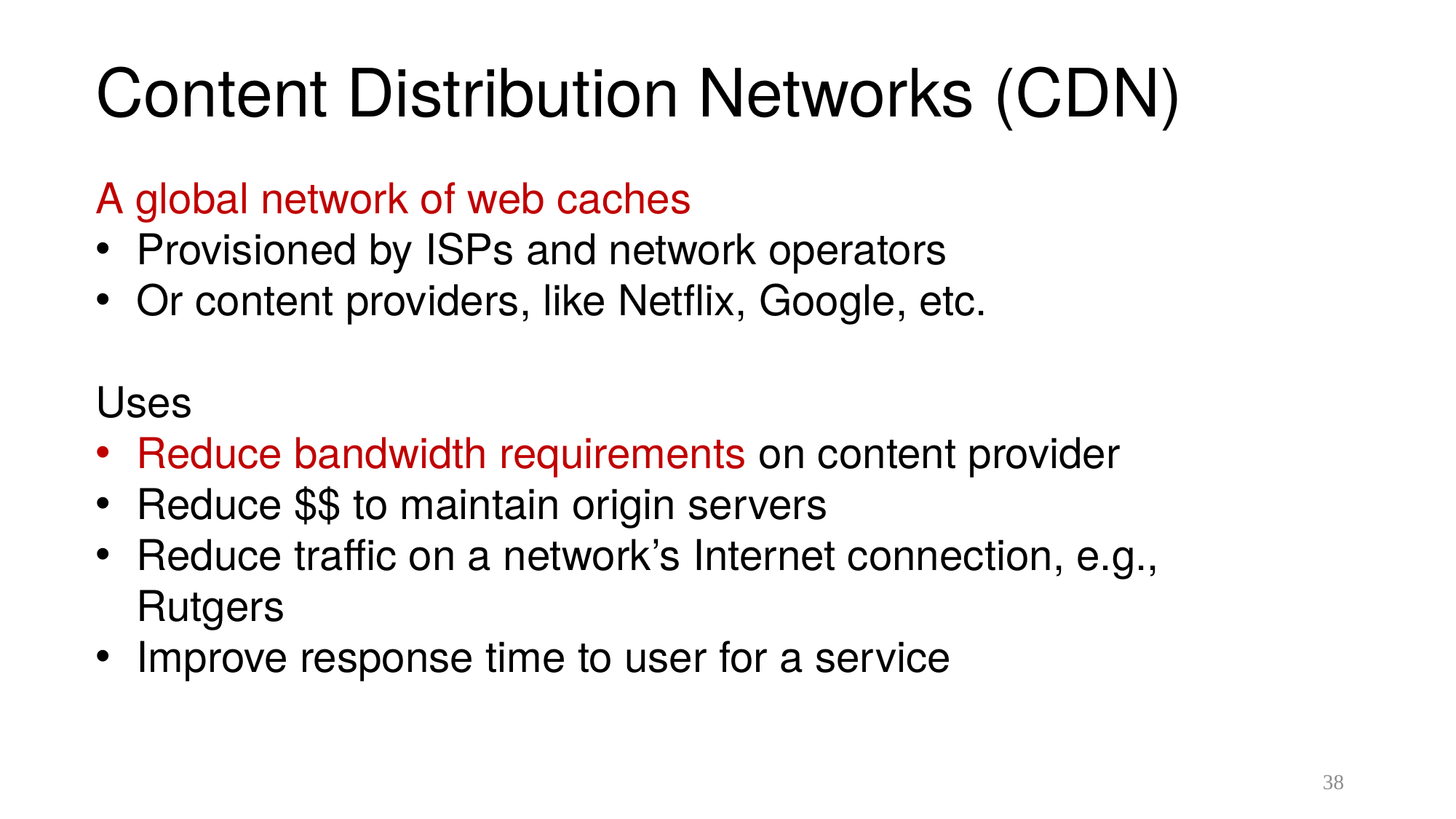

# Content Distribution Networks (CDN)
A global network of web caches
Provisioned by ISPs and network operators
Or content providers, like Netflix, Google, etc.

Uses
Reduce bandwidth requirements on content provider
Reduce $$ to maintain origin servers
Reduce traffic on a network’s Internet connection, e.g., Rutgers
Improve response time to user for a service
38